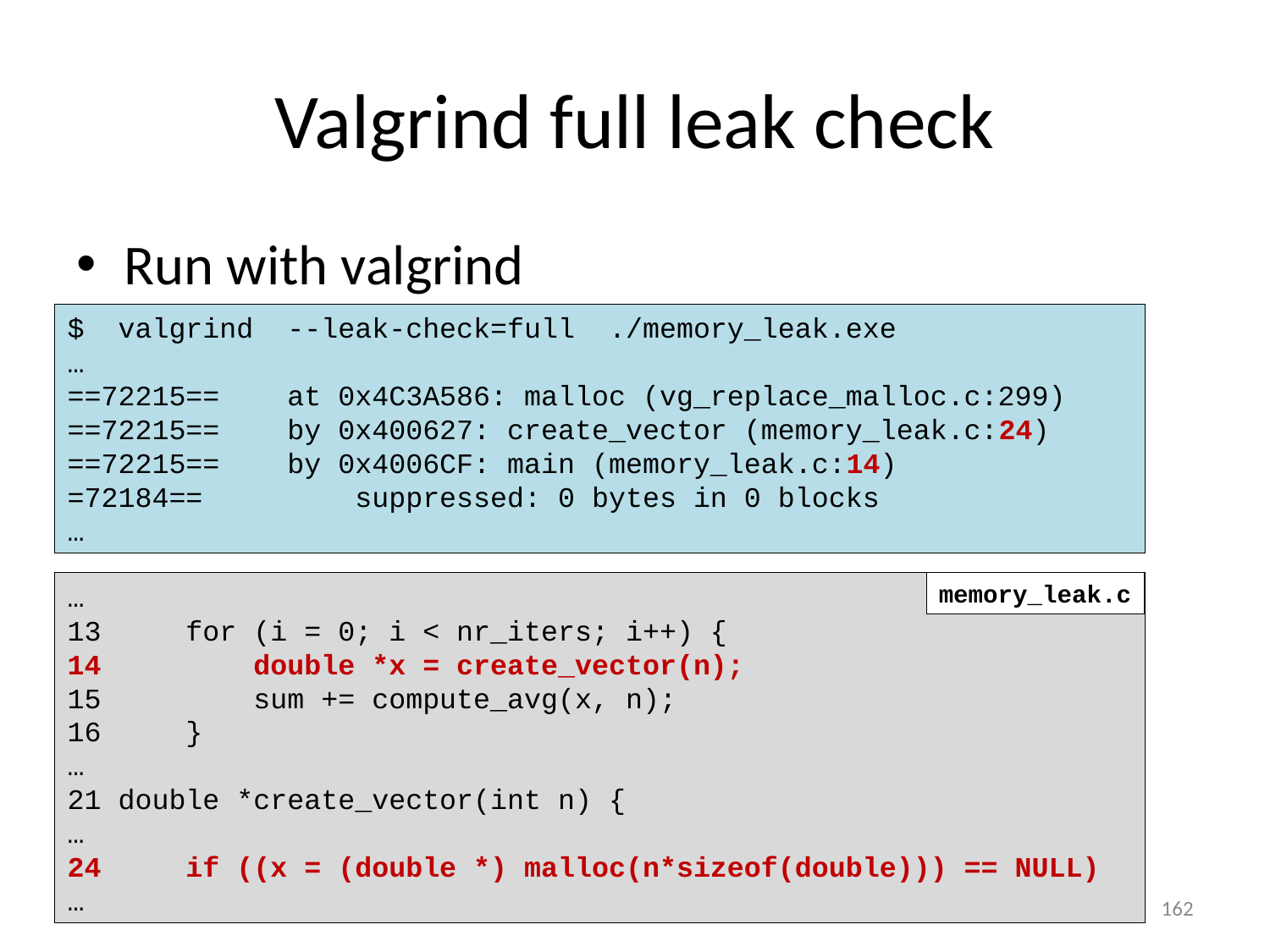

# Valgrind full leak check
Run with valgrind
$  valgrind  --leak-check=full  ./memory_leak.exe
…
==72215==    at 0x4C3A586: malloc (vg_replace_malloc.c:299)
==72215==    by 0x400627: create_vector (memory_leak.c:24)
==72215==    by 0x4006CF: main (memory_leak.c:14)
=72184==         suppressed: 0 bytes in 0 blocks
…
memory_leak.c
…
13     for (i = 0; i < nr_iters; i++) {
14         double *x = create_vector(n);
15         sum += compute_avg(x, n);
16     }
…
21 double *create_vector(int n) {
…
24     if ((x = (double *) malloc(n*sizeof(double))) == NULL)
…
162